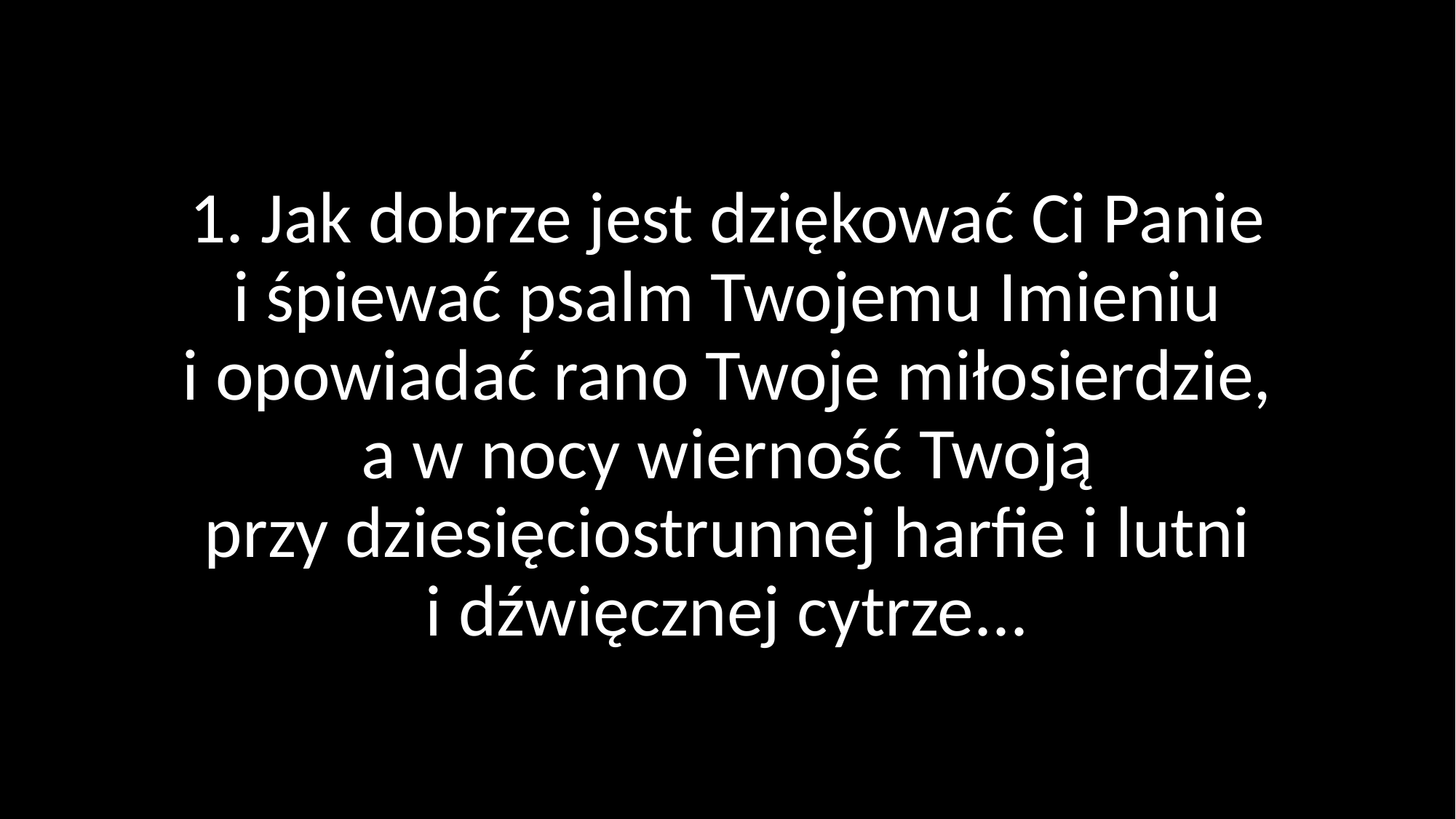

# 1. Jak dobrze jest dziękować Ci Panie i śpiewać psalm Twojemu Imieniu i opowiadać rano Twoje miłosierdzie, a w nocy wierność Twoją przy dziesięciostrunnej harfie i lutni i dźwięcznej cytrze...